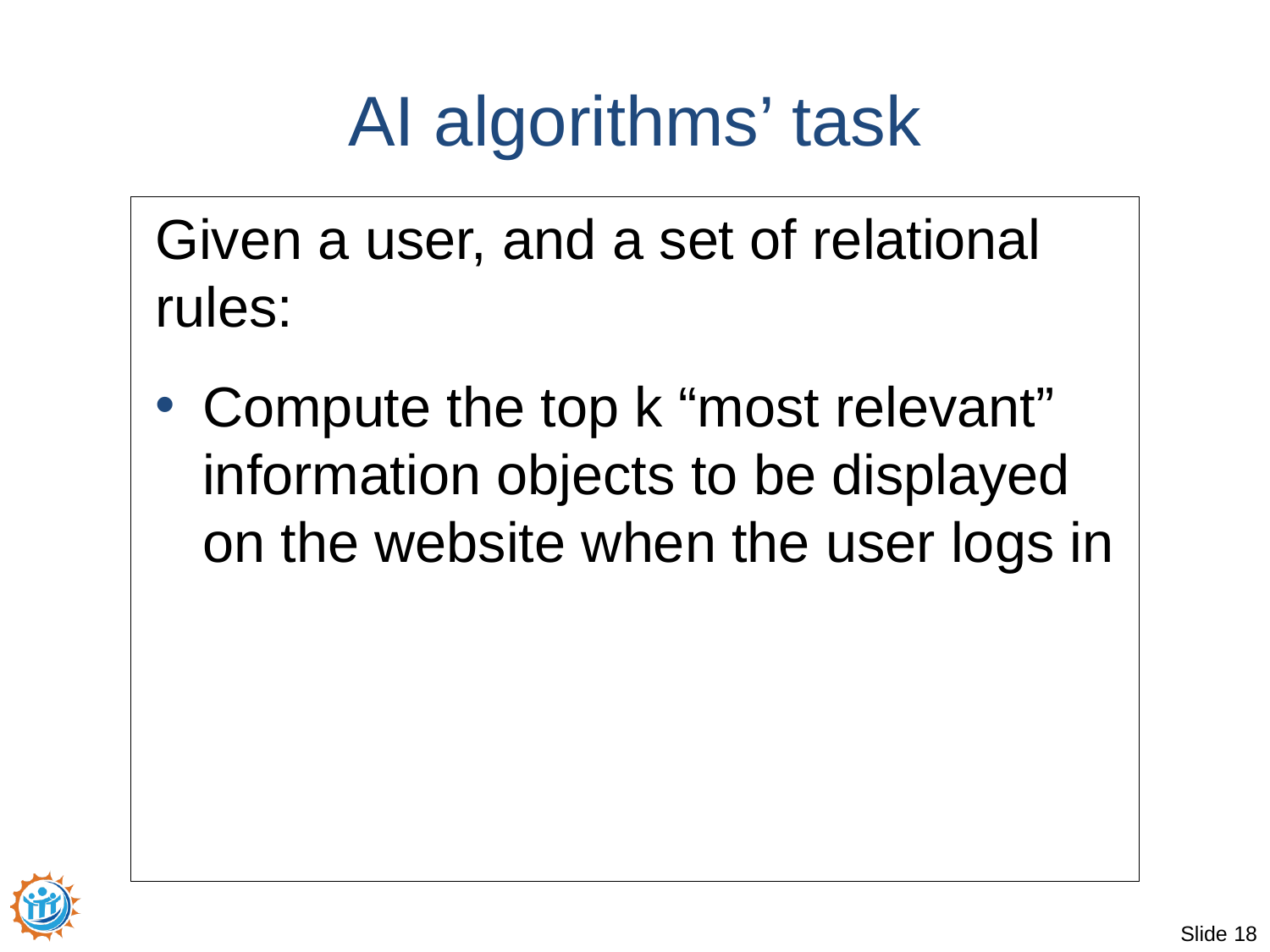

# AI algorithms’ task
Given a user, and a set of relational rules:
Compute the top k “most relevant” information objects to be displayed on the website when the user logs in